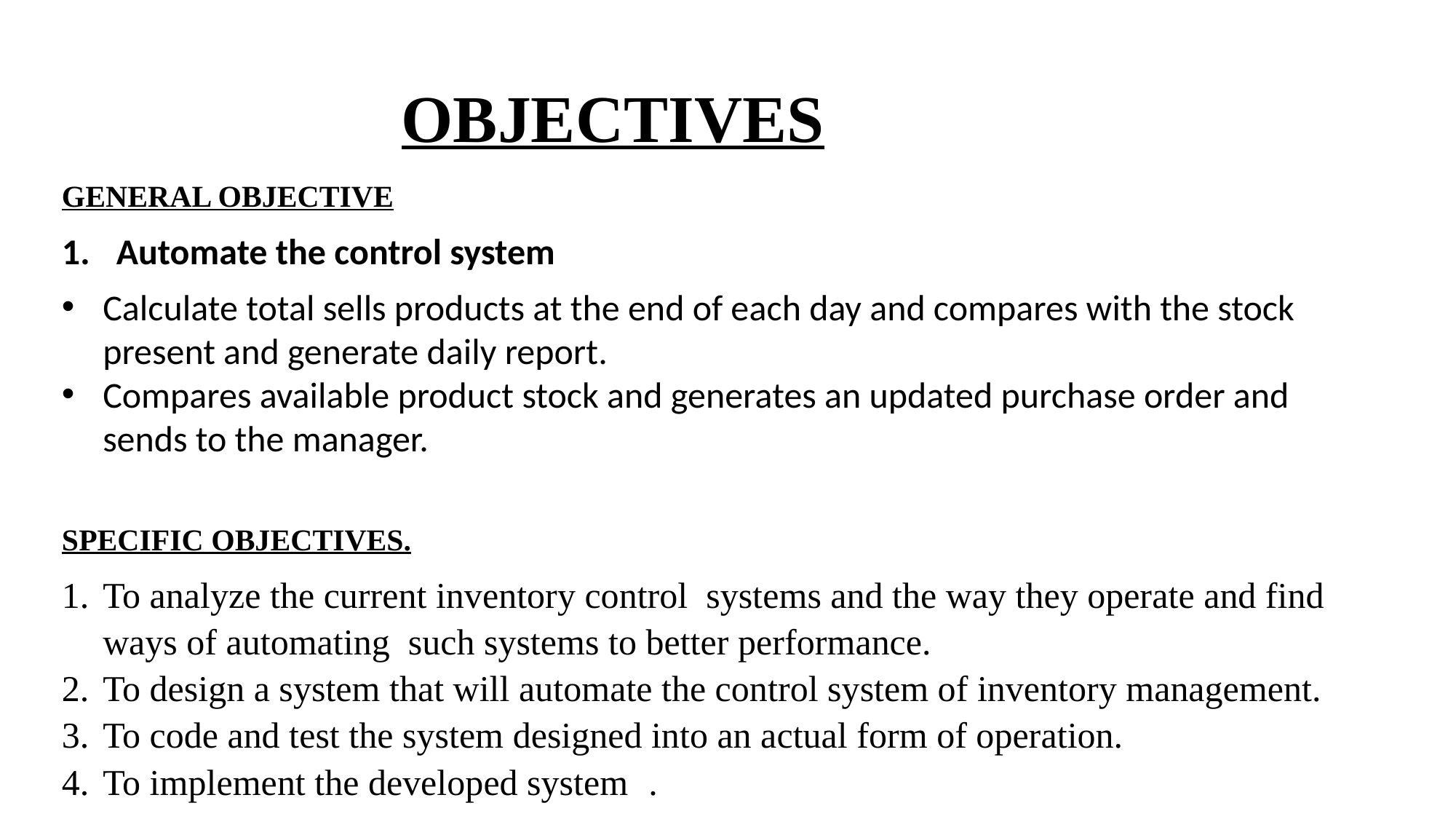

OBJECTIVES
GENERAL OBJECTIVE
Automate the control system
Calculate total sells products at the end of each day and compares with the stock present and generate daily report.
Compares available product stock and generates an updated purchase order and sends to the manager.

SPECIFIC OBJECTIVES.
To analyze the current inventory control  systems and the way they operate and find ways of automating  such systems to better performance.
To design a system that will automate the control system of inventory management.
To code and test the system designed into an actual form of operation.
To implement the developed system 	.